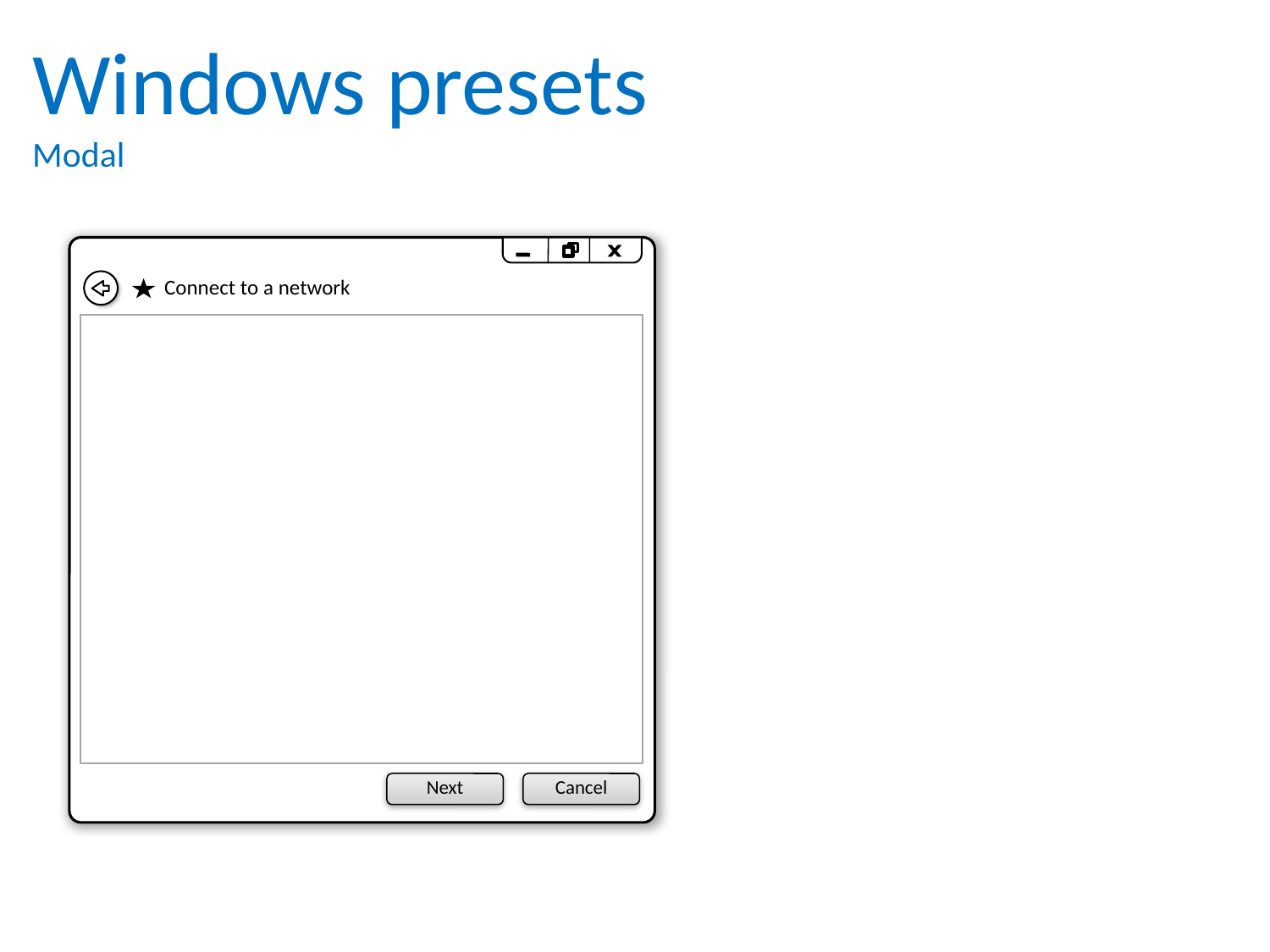

Windows presets
Modal

Connect to a network

Next
Cancel